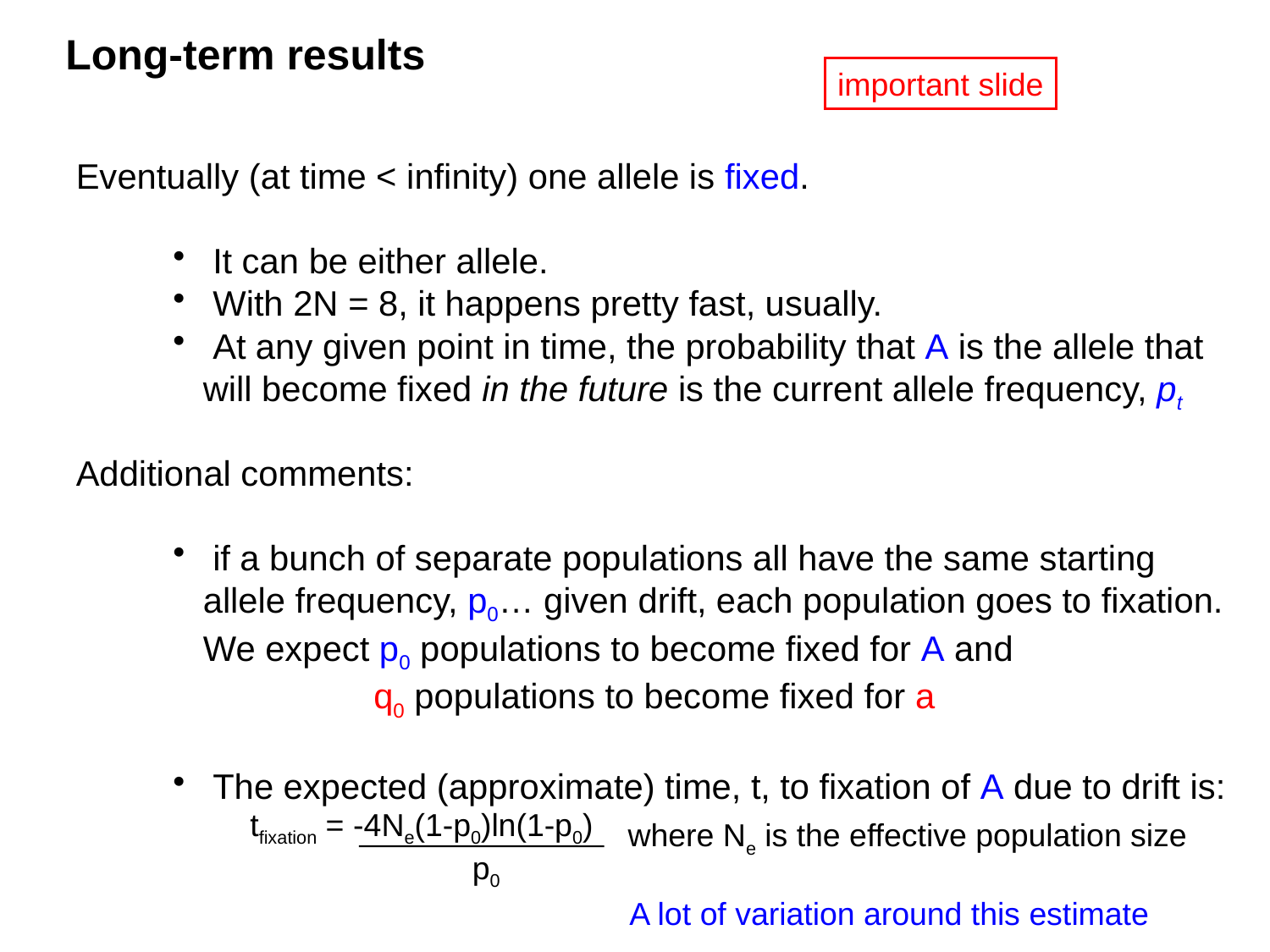

# Long-term results
important slide
Eventually (at time < infinity) one allele is fixed.

 It can be either allele.
 With 2N = 8, it happens pretty fast, usually.
 At any given point in time, the probability that A is the allele that will become fixed in the future is the current allele frequency, pt
Additional comments:

 if a bunch of separate populations all have the same starting allele frequency, p0… given drift, each population goes to fixation.  We expect p0 populations to become fixed for A and
           q0 populations to become fixed for a

 The expected (approximate) time, t, to fixation of A due to drift is:

tfixation = -4Ne(1-p0)ln(1-p0)
                         p0
where Ne is the effective population size

A lot of variation around this estimate